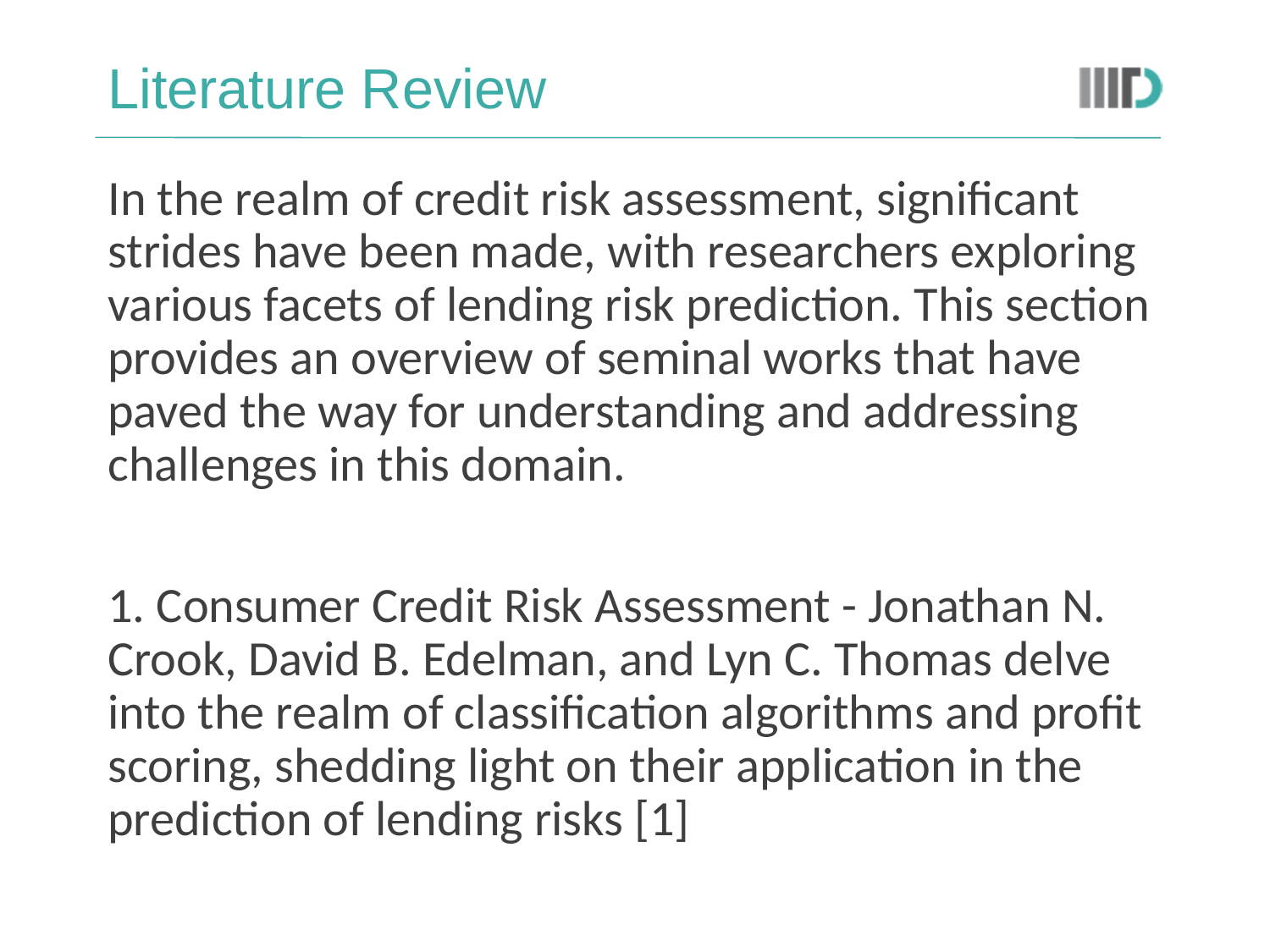

# Literature Review
In the realm of credit risk assessment, significant strides have been made, with researchers exploring various facets of lending risk prediction. This section provides an overview of seminal works that have paved the way for understanding and addressing challenges in this domain.

1. Consumer Credit Risk Assessment - Jonathan N. Crook, David B. Edelman, and Lyn C. Thomas delve into the realm of classification algorithms and profit scoring, shedding light on their application in the prediction of lending risks [1]